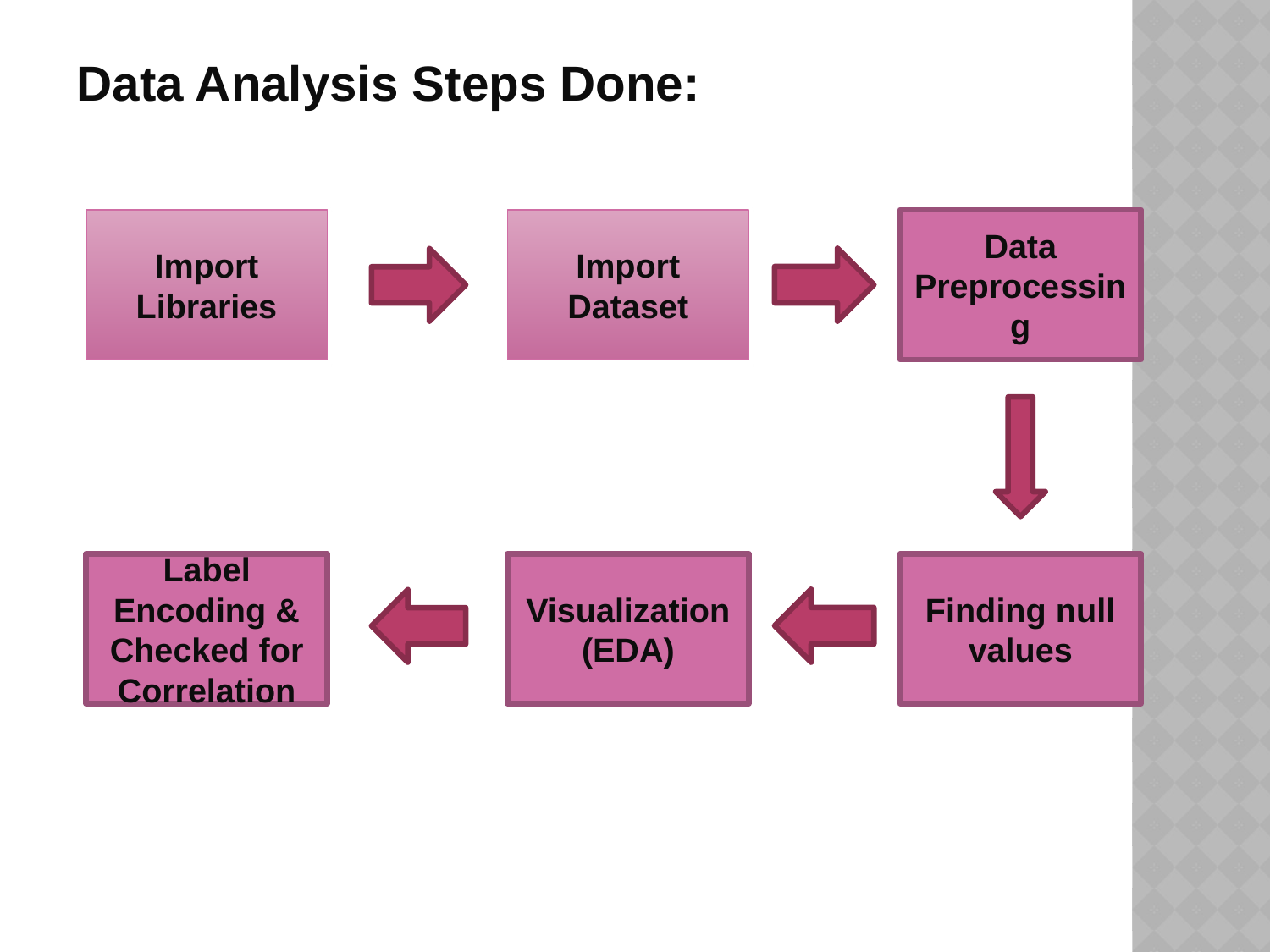

Data Analysis Steps Done:
Import Libraries
Import Dataset
Data Preprocessing

Finding null values
Label Encoding & Checked for Correlation
Visualization
(EDA)